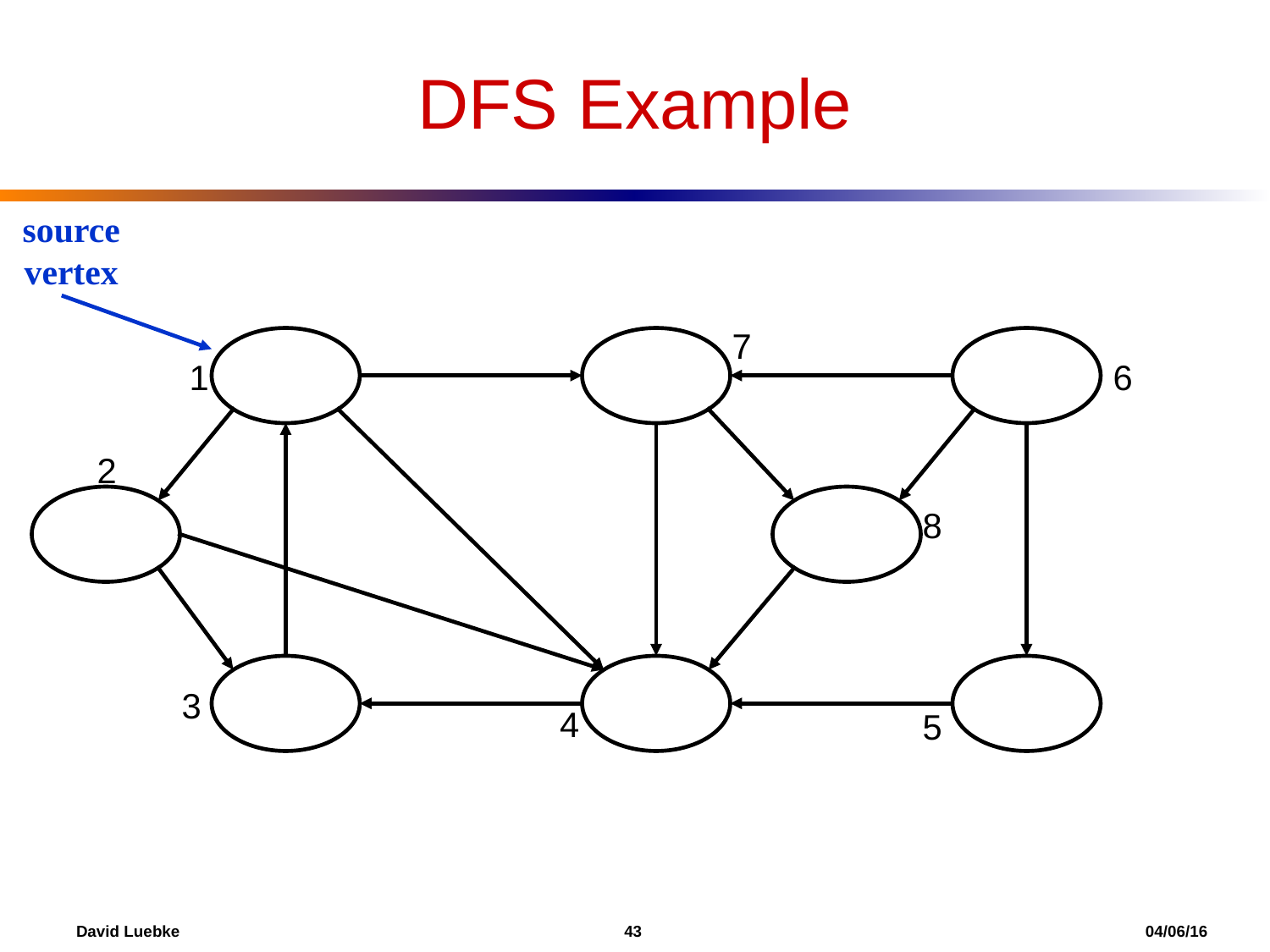

DFS Example
source
vertex

7
1
6
2
8
3
4
5

David Luebke				         43 				            04/06/16